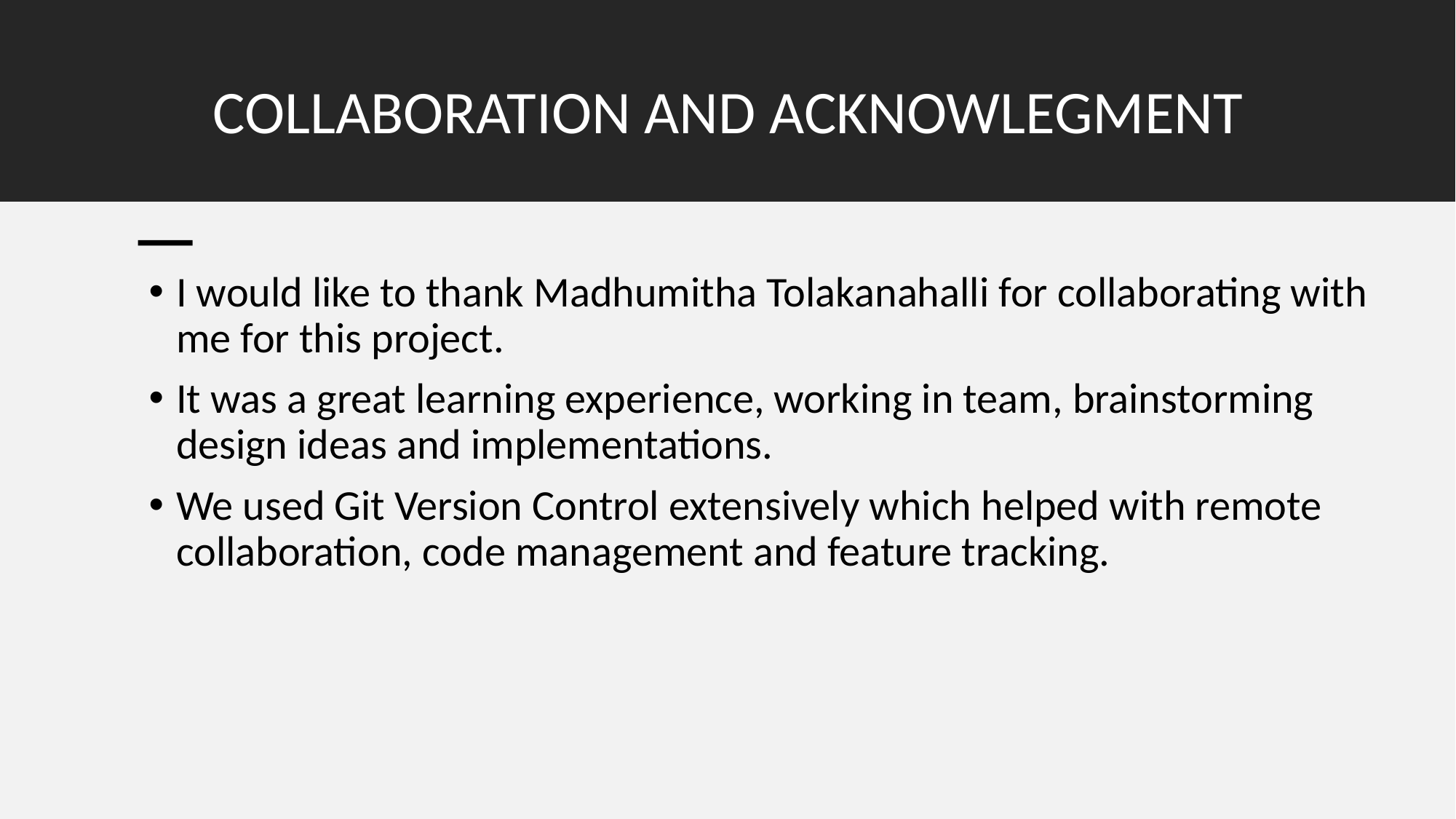

# COLLABORATION AND ACKNOWLEGMENT

I would like to thank Madhumitha Tolakanahalli for collaborating with me for this project.
It was a great learning experience, working in team, brainstorming design ideas and implementations.
We used Git Version Control extensively which helped with remote collaboration, code management and feature tracking.